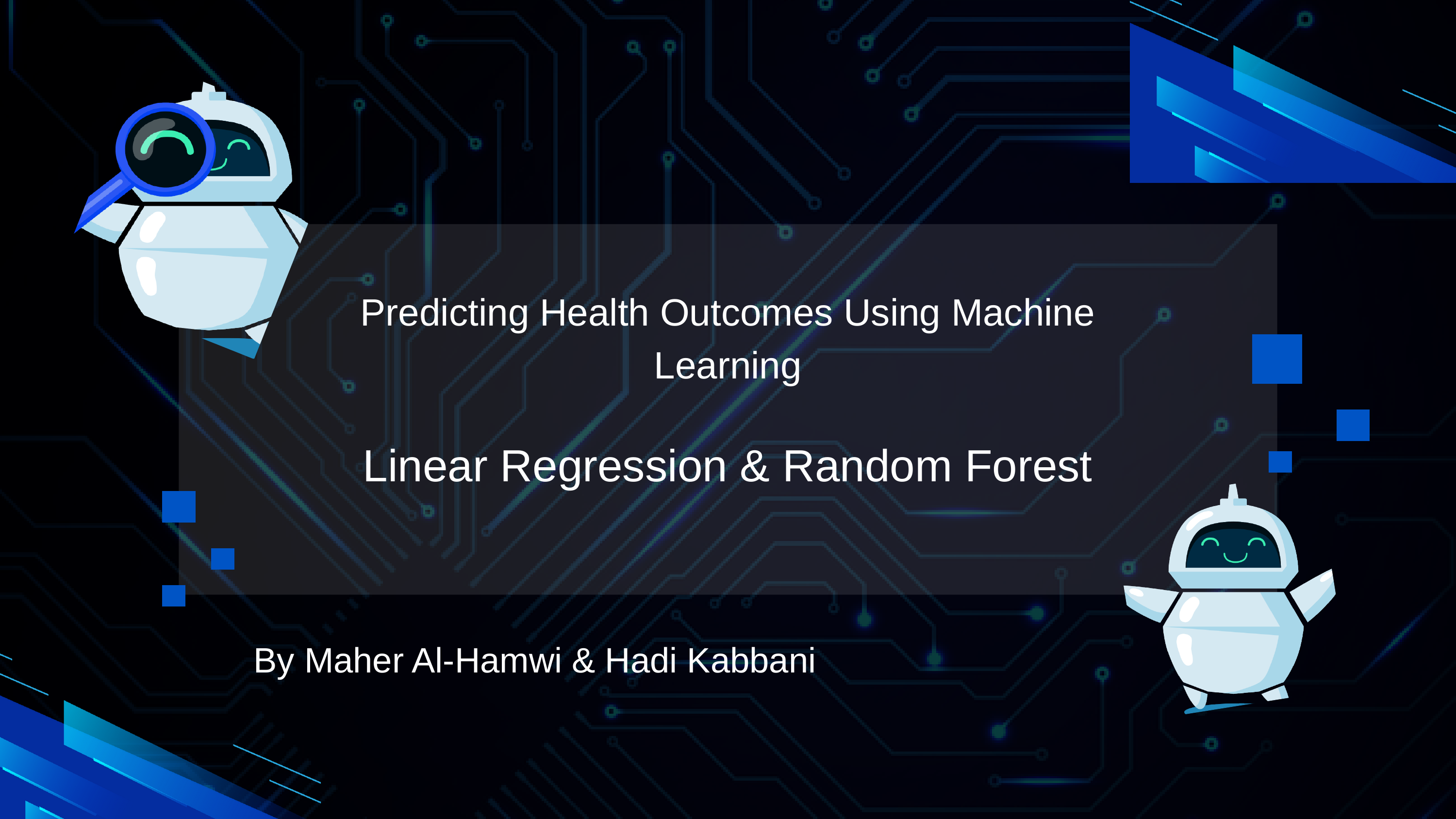

Predicting Health Outcomes Using Machine Learning

Linear Regression & Random Forest

By Maher Al-Hamwi & Hadi Kabbani